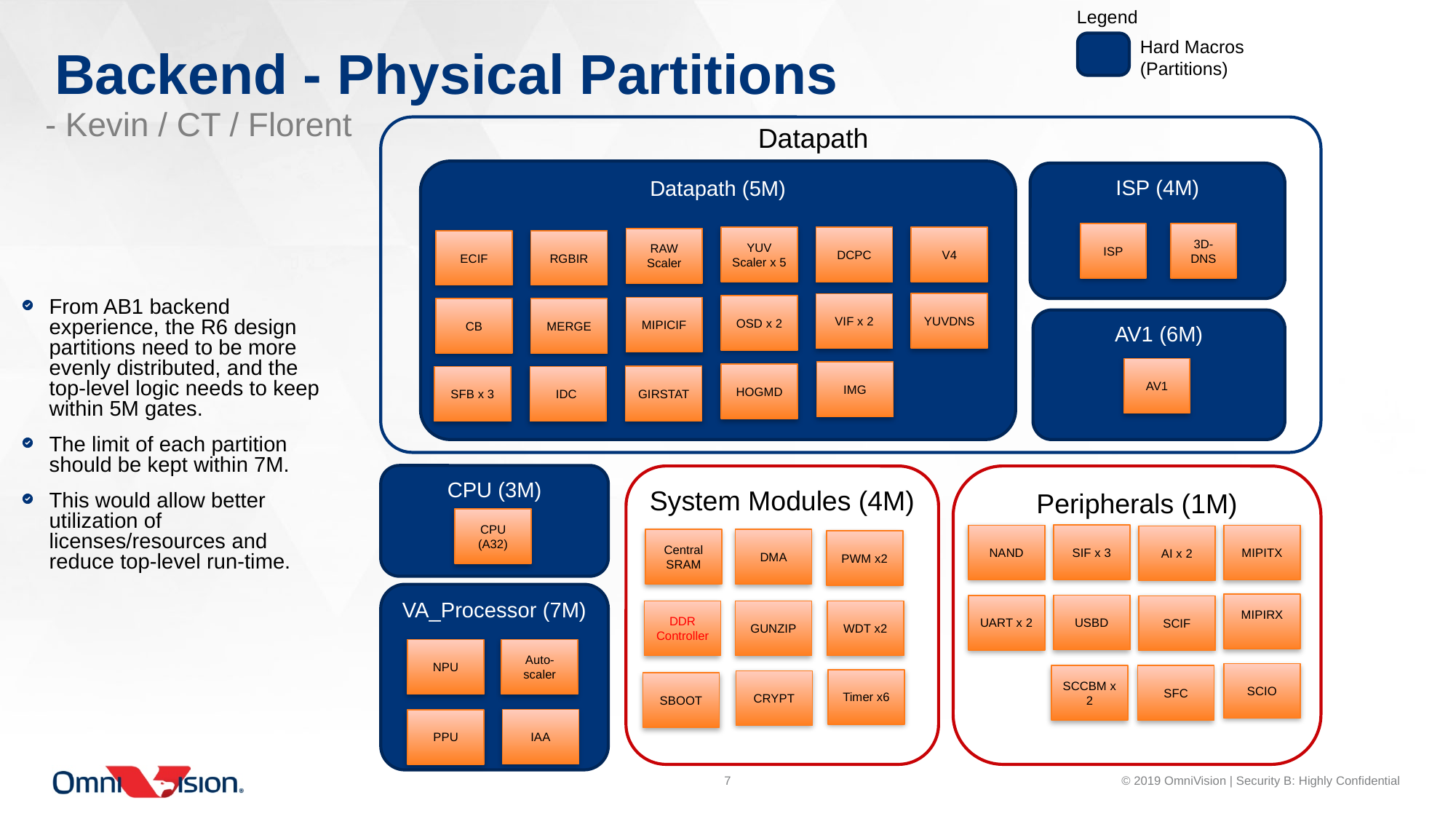

Legend
Hard Macros (Partitions)
Backend - Physical Partitions

- Kevin / CT / Florent
Datapath

Datapath (5M)
ISP (4M)
ISP
3D-DNS
YUV
Scaler x 5
V4
DCPC
RAW
Scaler
RGBIR
ECIF
From AB1 backend experience, the R6 design partitions need to be more evenly distributed, and the top-level logic needs to keep within 5M gates.
The limit of each partition should be kept within 7M.
This would allow better utilization of licenses/resources and reduce top-level run-time.

YUVDNS
VIF x 2
OSD x 2
MIPICIF
CB
MERGE
AV1 (6M)
AV1
IMG
HOGMD
GIRSTAT
SFB x 3
IDC
CPU (3M)
Peripherals (1M)
System Modules (4M)
CPU
(A32)
SIF x 3
NAND
MIPITX
AI x 2
DMA
Central SRAM
PWM x2
VA_Processor (7M)
MIPIRX

USBD
UART x 2
SCIF
DDR Controller
GUNZIP
WDT x2
NPU
Auto-scaler
SCIO
SCCBM x 2
SFC
Timer x6
CRYPT
SBOOT
IAA
PPU